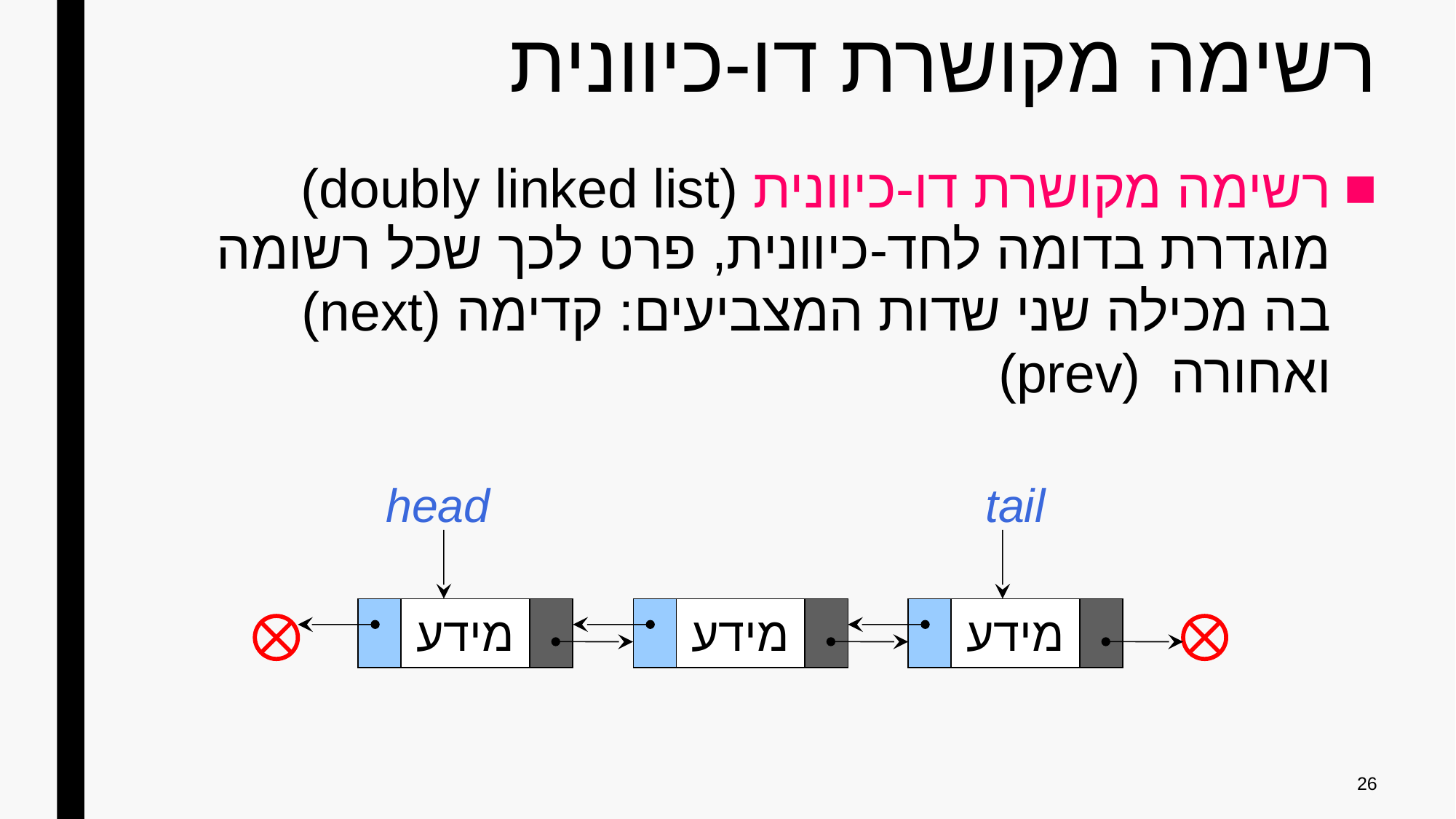

# רשימה מקושרת דו-כיוונית
רשימה מקושרת דו-כיוונית (doubly linked list) מוגדרת בדומה לחד-כיוונית, פרט לכך שכל רשומה בה מכילה שני שדות המצביעים: קדימה (next)  ואחורה  (prev)
head
tail

מידע

מידע

מידע

26